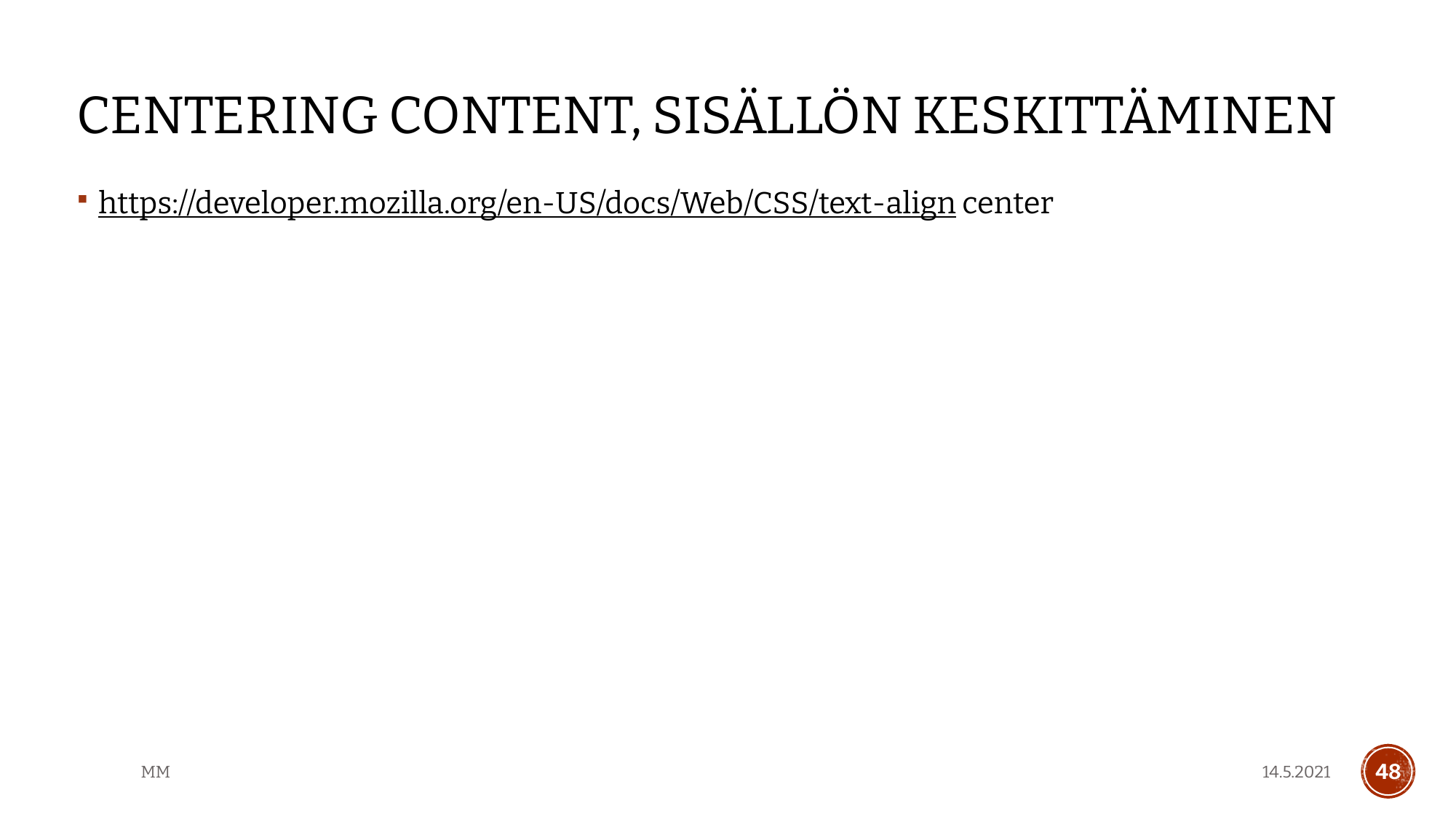

# centering content, sisällön keskittäminen
https://developer.mozilla.org/en-US/docs/Web/CSS/text-align center

MM
14.5.2021
48